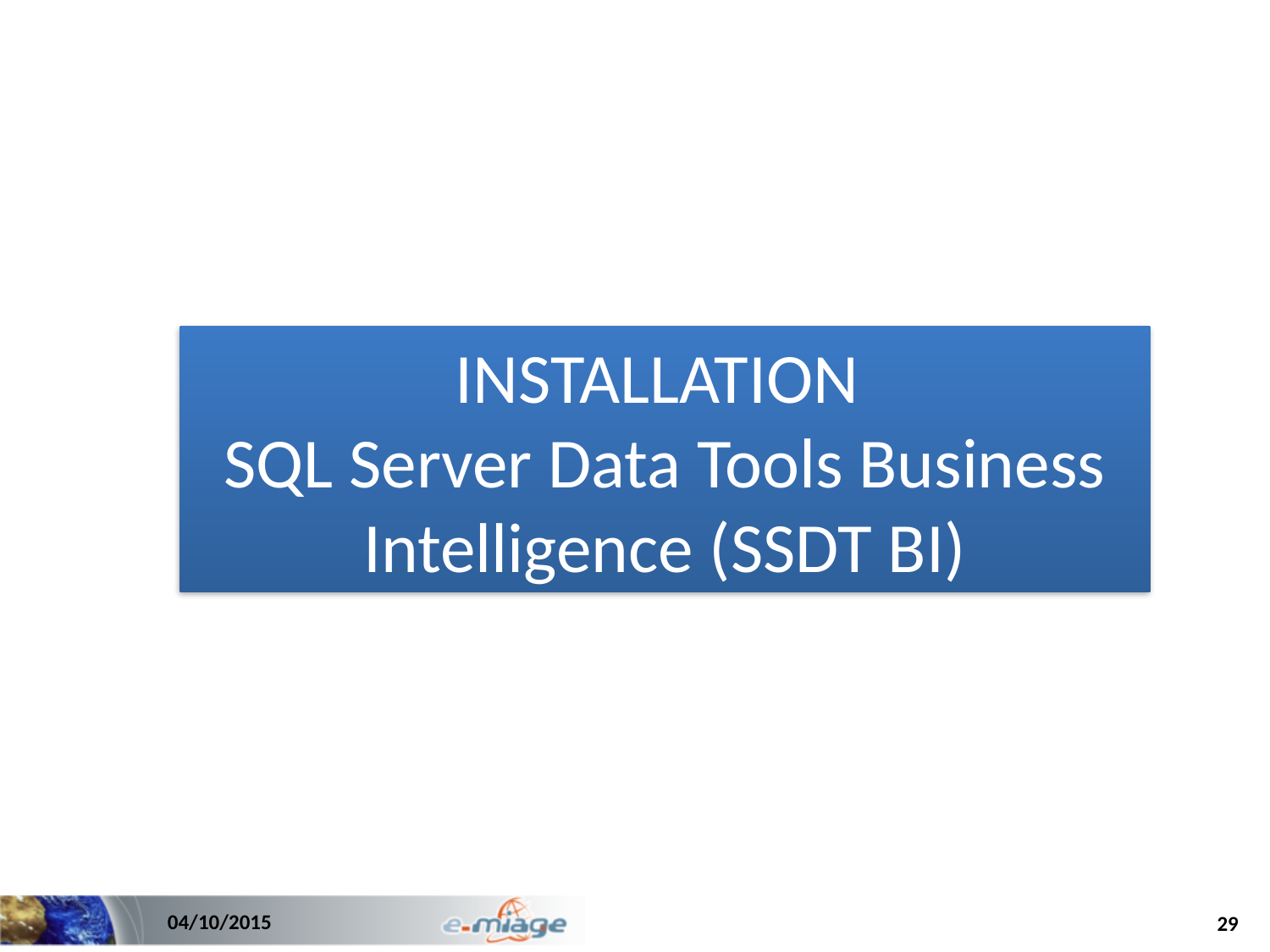

INSTALLATION
SQL Server Data Tools Business Intelligence (SSDT BI)